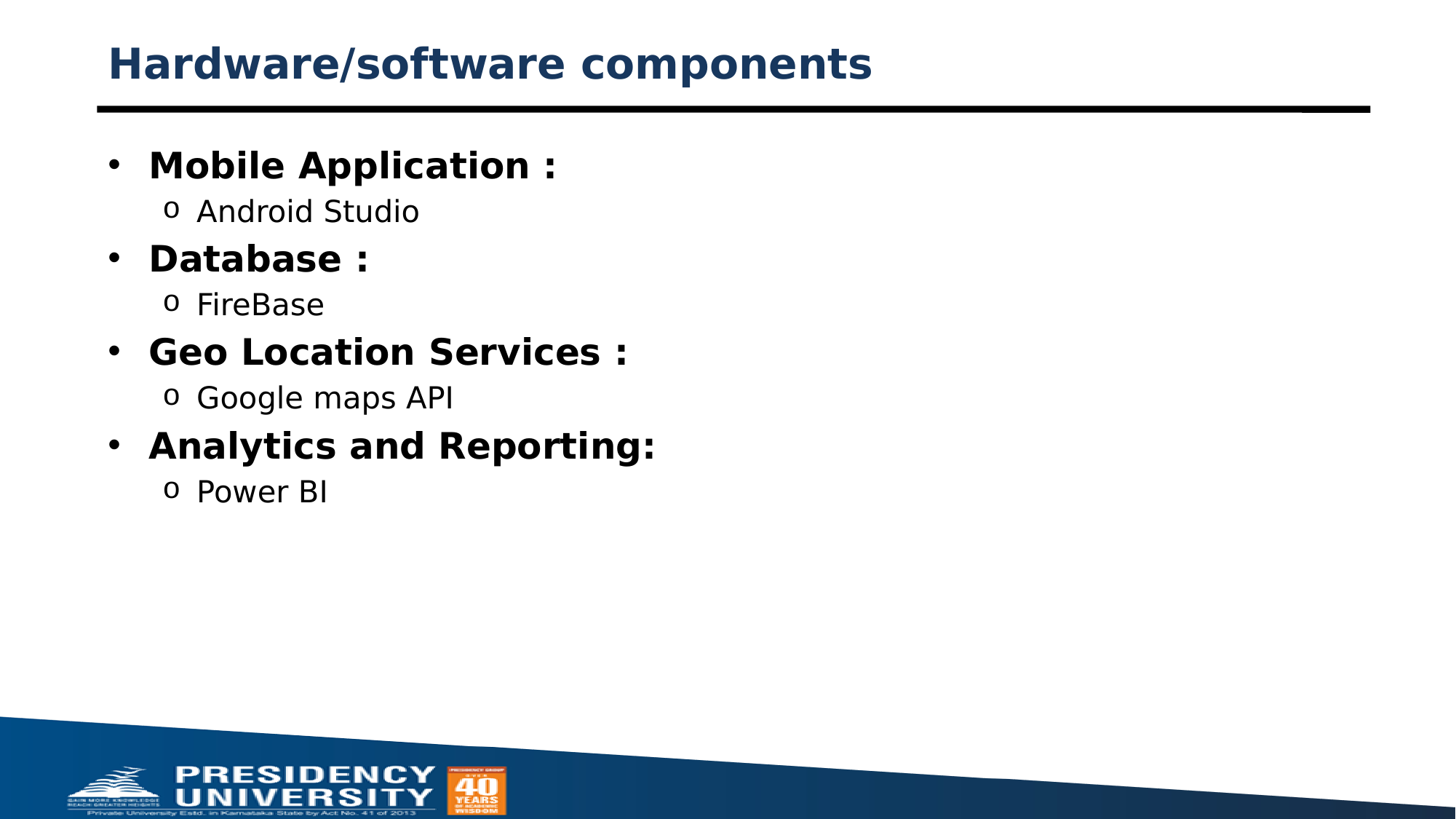

# Hardware/software components
Mobile Application :
Android Studio
Database :
FireBase
Geo Location Services :
Google maps API
Analytics and Reporting:
Power BI